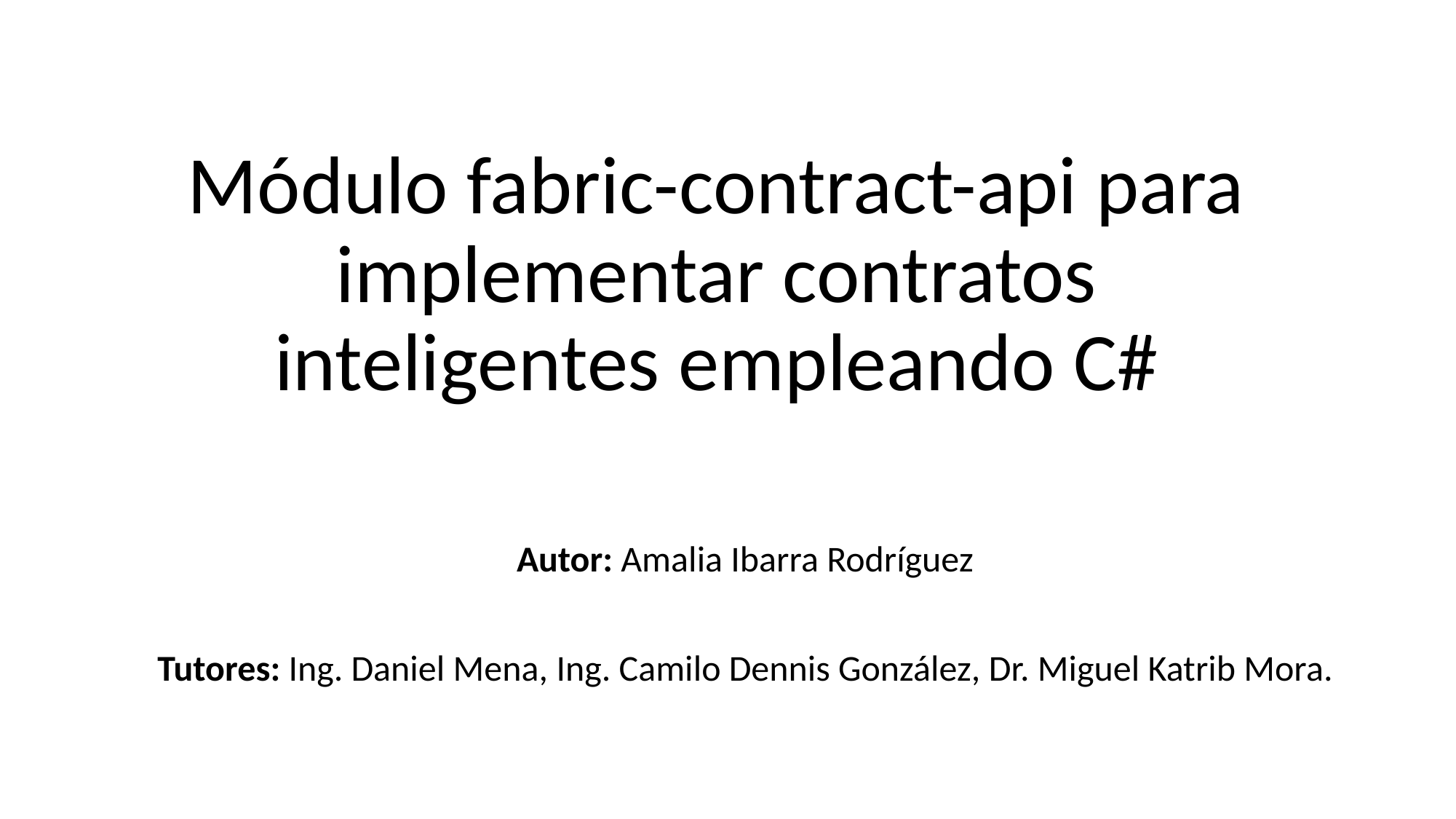

# Módulo fabric-contract-api para implementar contratos inteligentes empleando C#
Autor: Amalia Ibarra Rodríguez

Tutores: Ing. Daniel Mena, Ing. Camilo Dennis González, Dr. Miguel Katrib Mora.